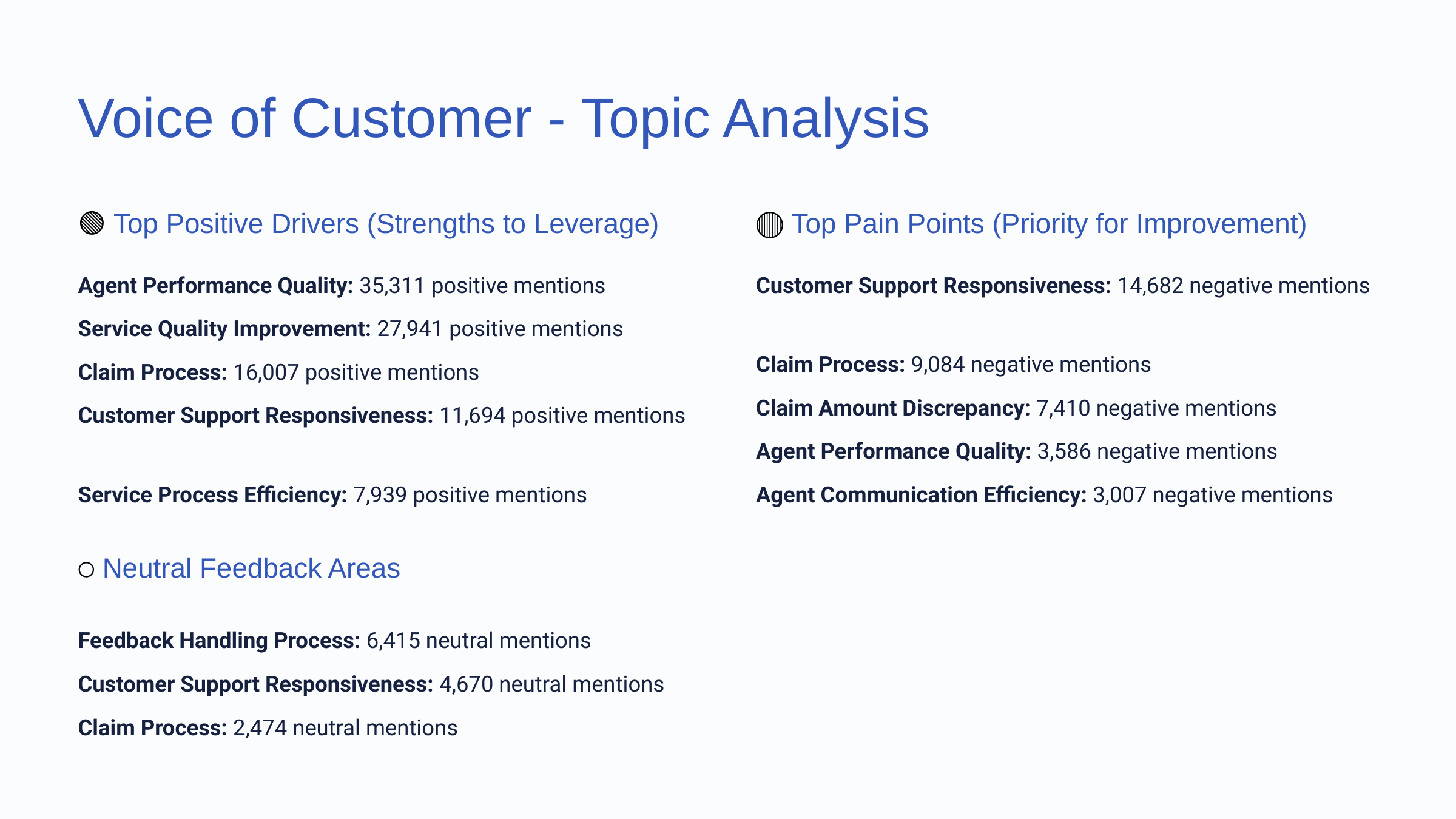

Voice of Customer - Topic Analysis
🟢 Top Positive Drivers (Strengths to Leverage)
🔴 Top Pain Points (Priority for Improvement)
Agent Performance Quality: 35,311 positive mentions
Customer Support Responsiveness: 14,682 negative mentions
Service Quality Improvement: 27,941 positive mentions
Claim Process: 9,084 negative mentions
Claim Process: 16,007 positive mentions
Claim Amount Discrepancy: 7,410 negative mentions
Customer Support Responsiveness: 11,694 positive mentions
Agent Performance Quality: 3,586 negative mentions
Service Process Efficiency: 7,939 positive mentions
Agent Communication Efficiency: 3,007 negative mentions
⚪ Neutral Feedback Areas
Feedback Handling Process: 6,415 neutral mentions
Customer Support Responsiveness: 4,670 neutral mentions
Claim Process: 2,474 neutral mentions